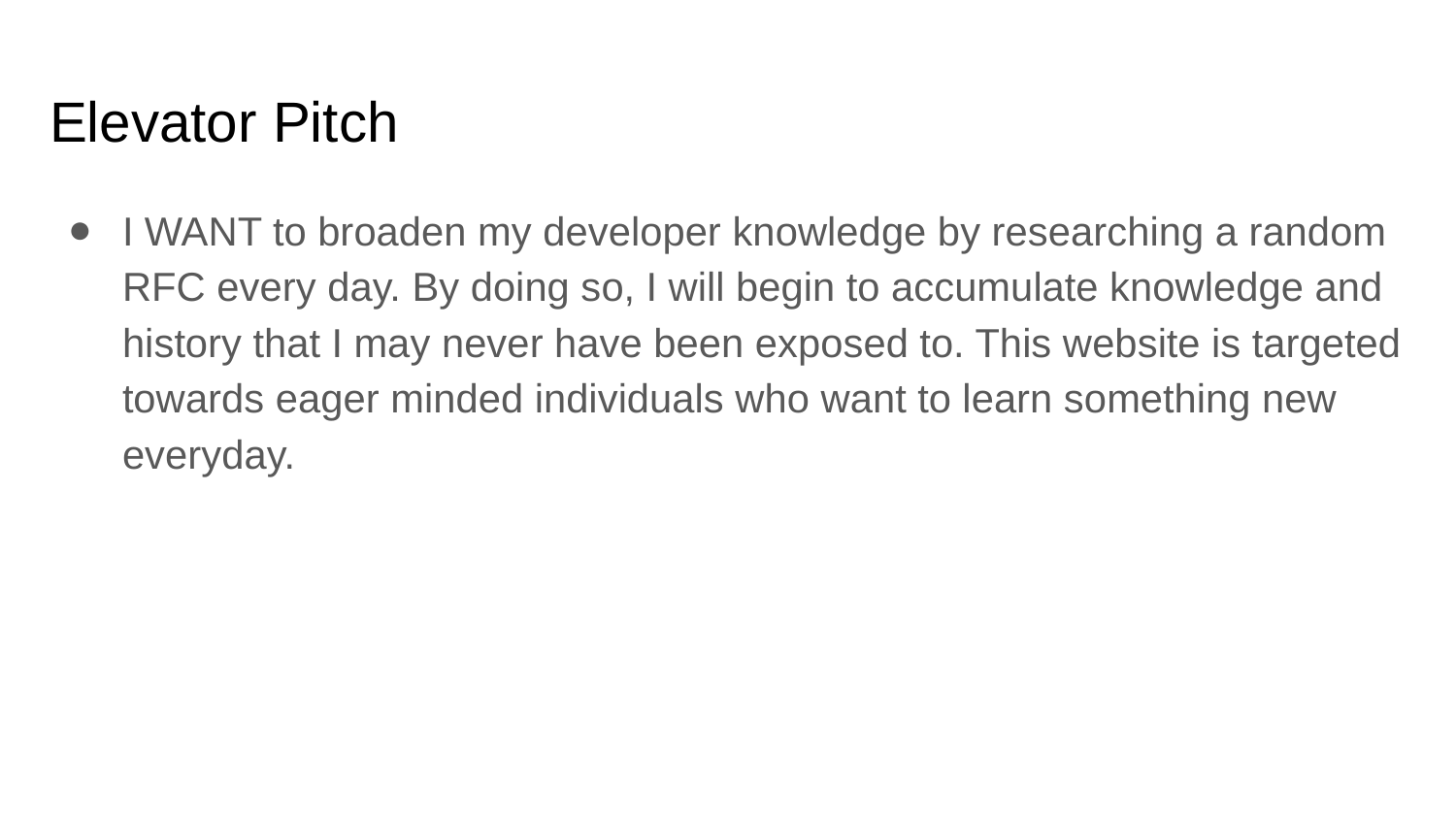

# Elevator Pitch
I WANT to broaden my developer knowledge by researching a random RFC every day. By doing so, I will begin to accumulate knowledge and history that I may never have been exposed to. This website is targeted towards eager minded individuals who want to learn something new everyday.